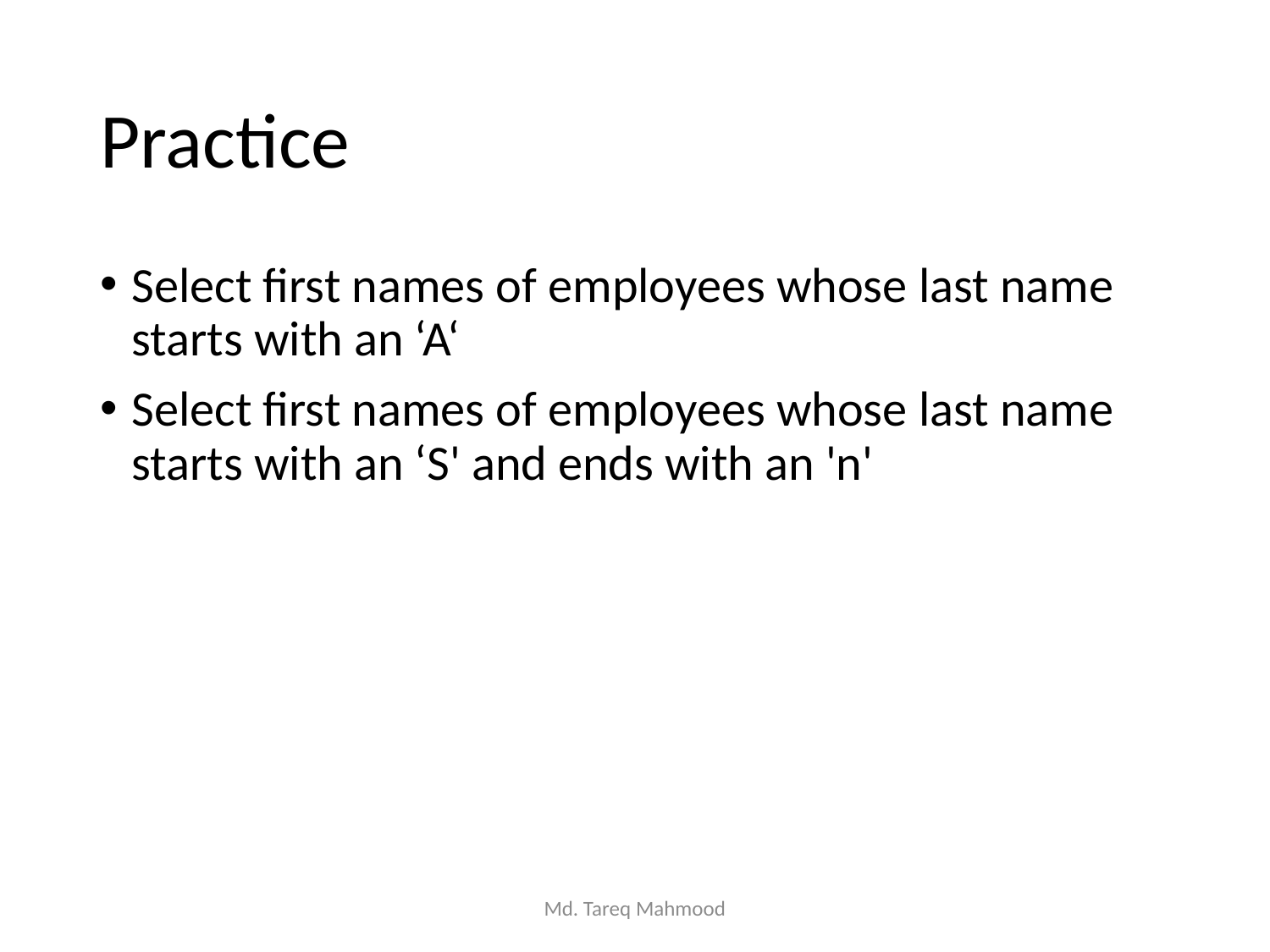

# Practice
Select first names of employees whose last name starts with an ‘A‘
Select first names of employees whose last name starts with an ‘S' and ends with an 'n'
Md. Tareq Mahmood